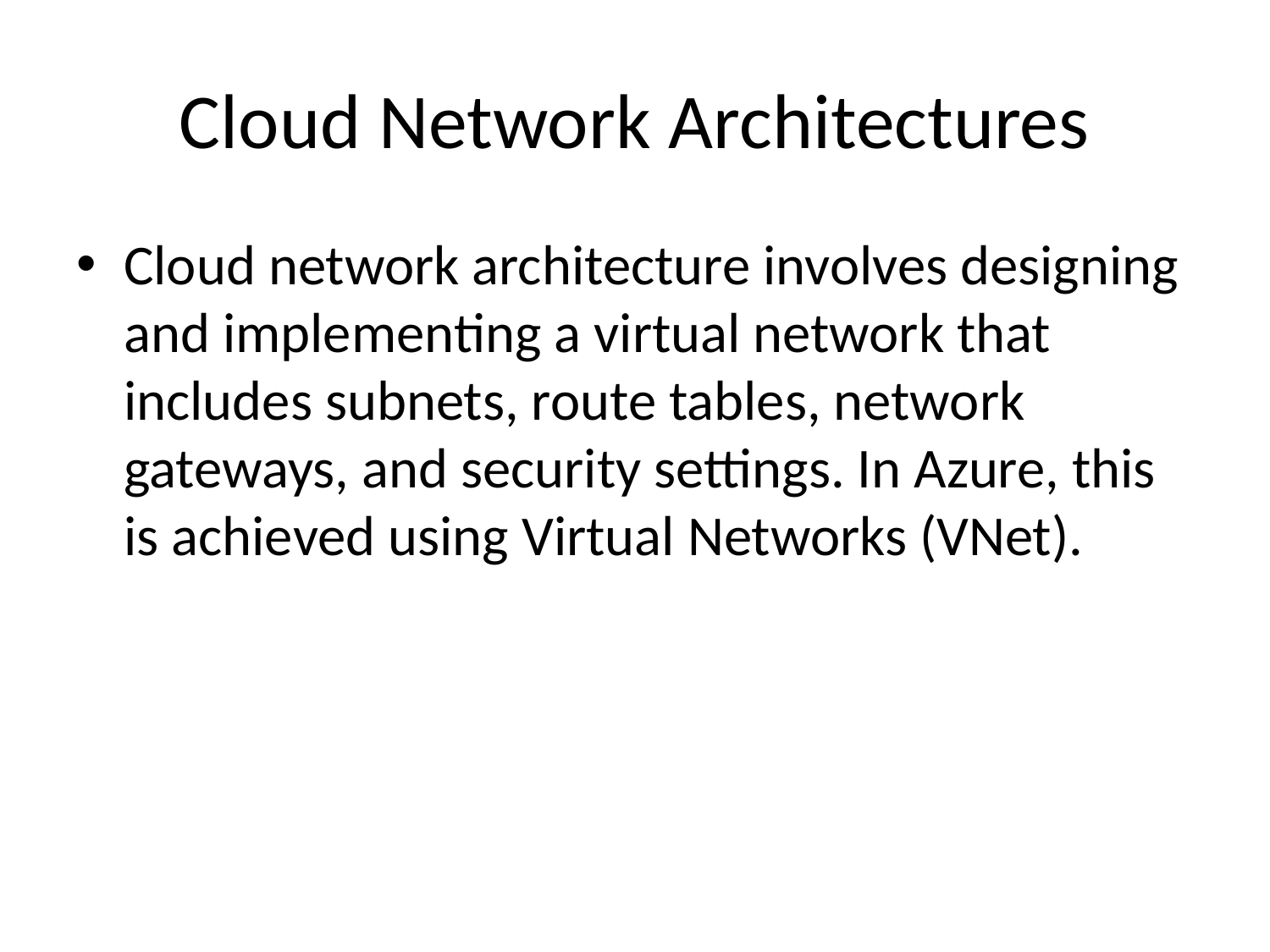

# Cloud Network Architectures
Cloud network architecture involves designing and implementing a virtual network that includes subnets, route tables, network gateways, and security settings. In Azure, this is achieved using Virtual Networks (VNet).